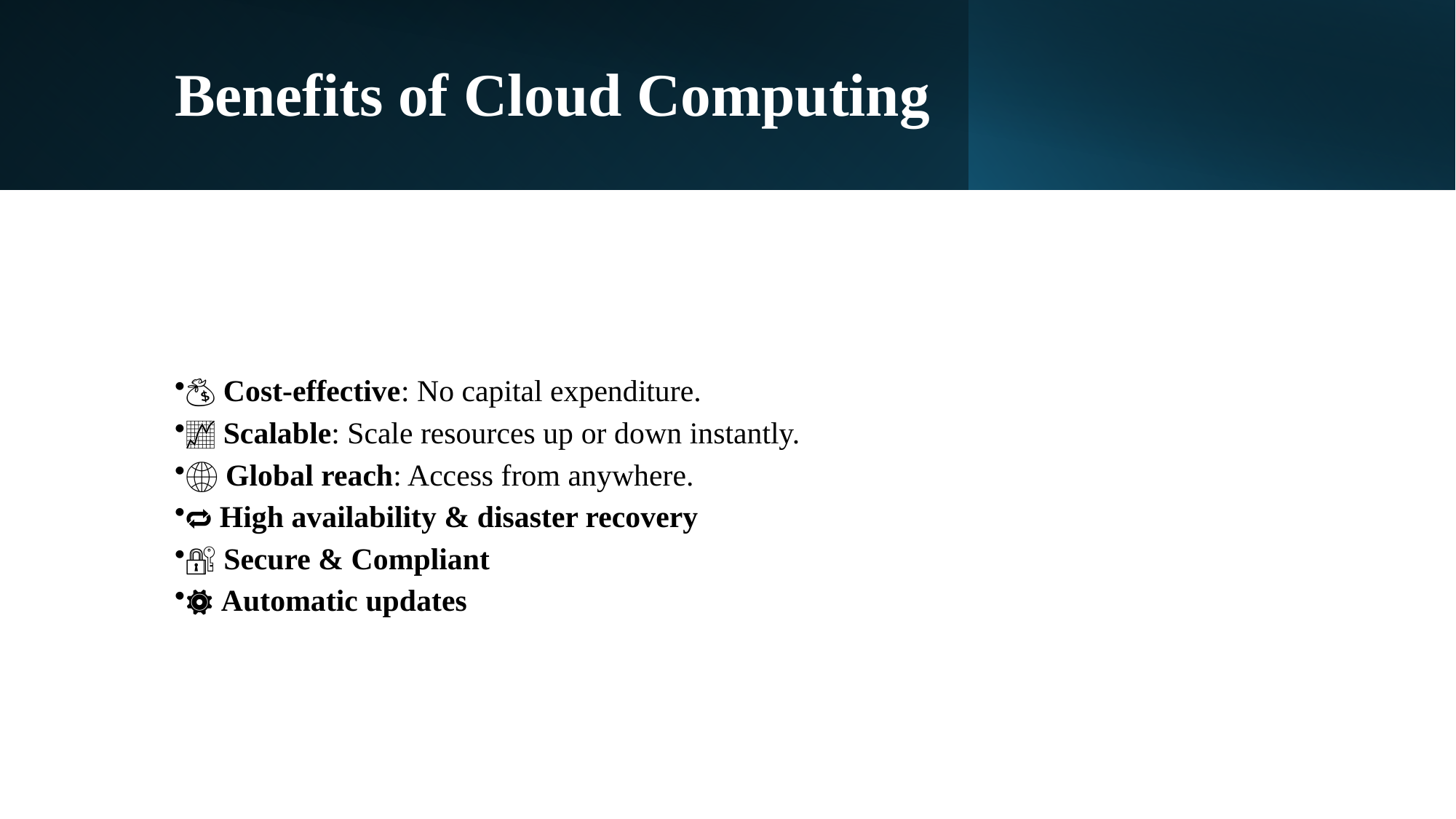

# Benefits of Cloud Computing
💰 Cost-effective: No capital expenditure.
📈 Scalable: Scale resources up or down instantly.
🌐 Global reach: Access from anywhere.
🔁 High availability & disaster recovery
🔐 Secure & Compliant
⚙️ Automatic updates